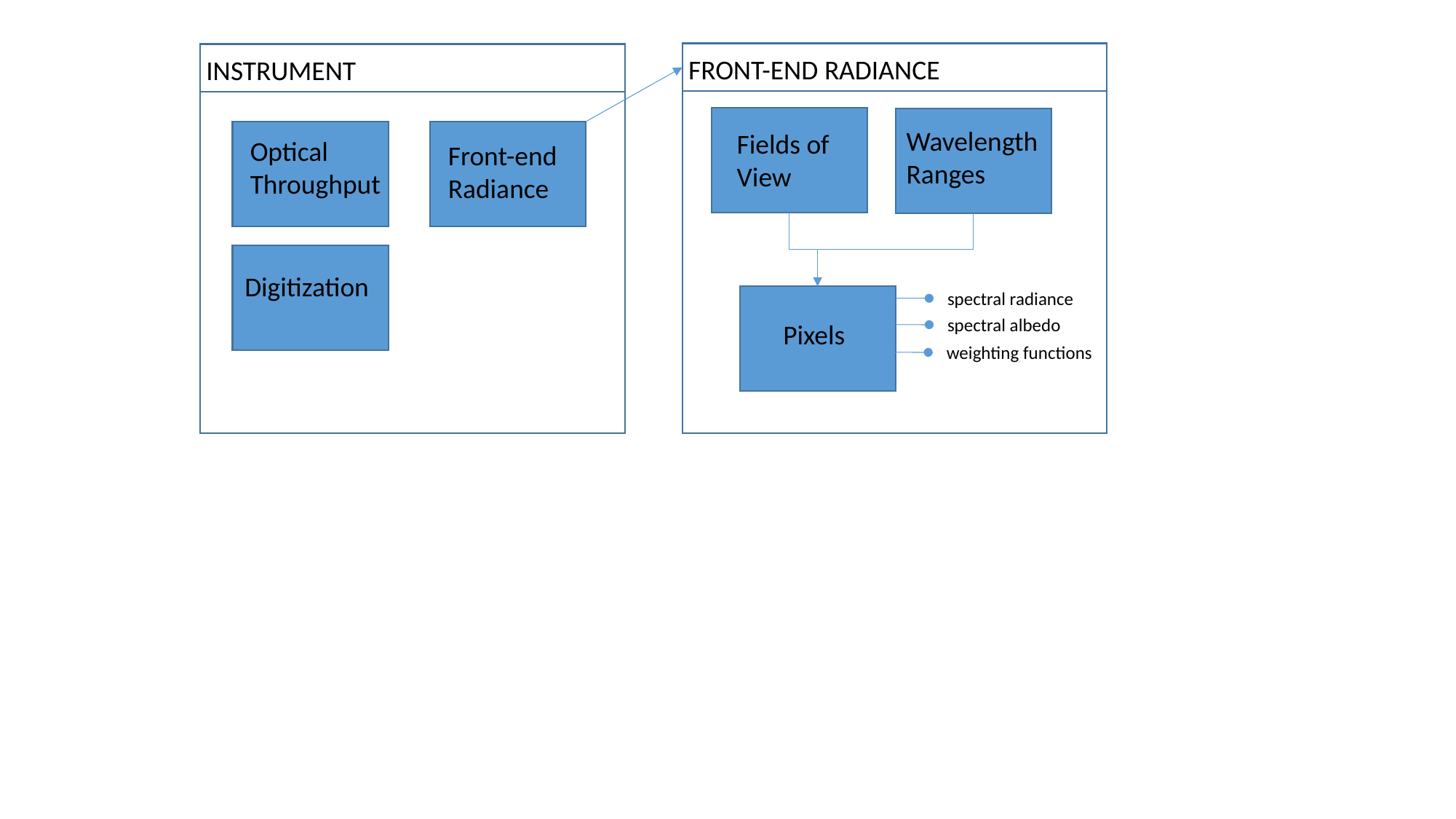

FRONT-END RADIANCE
INSTRUMENT

Wavelength Ranges

Fields of View
Optical Throughput
Front-end Radiance

Digitization
spectral radiance

spectral albedo
Pixels
weighting functions